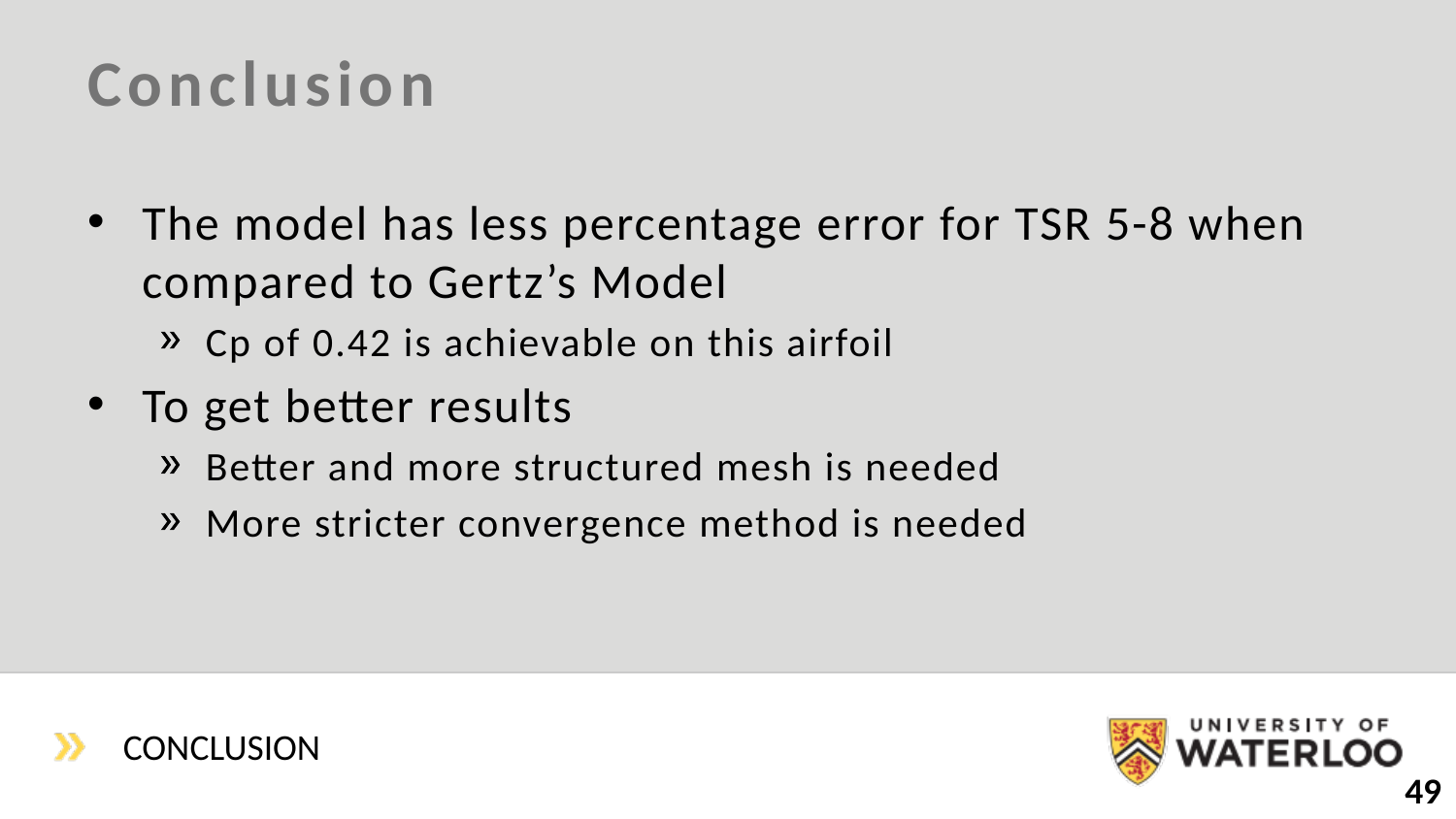

# Conclusion
The model has less percentage error for TSR 5-8 when compared to Gertz’s Model
Cp of 0.42 is achievable on this airfoil
To get better results
Better and more structured mesh is needed
More stricter convergence method is needed
Conclusion
49